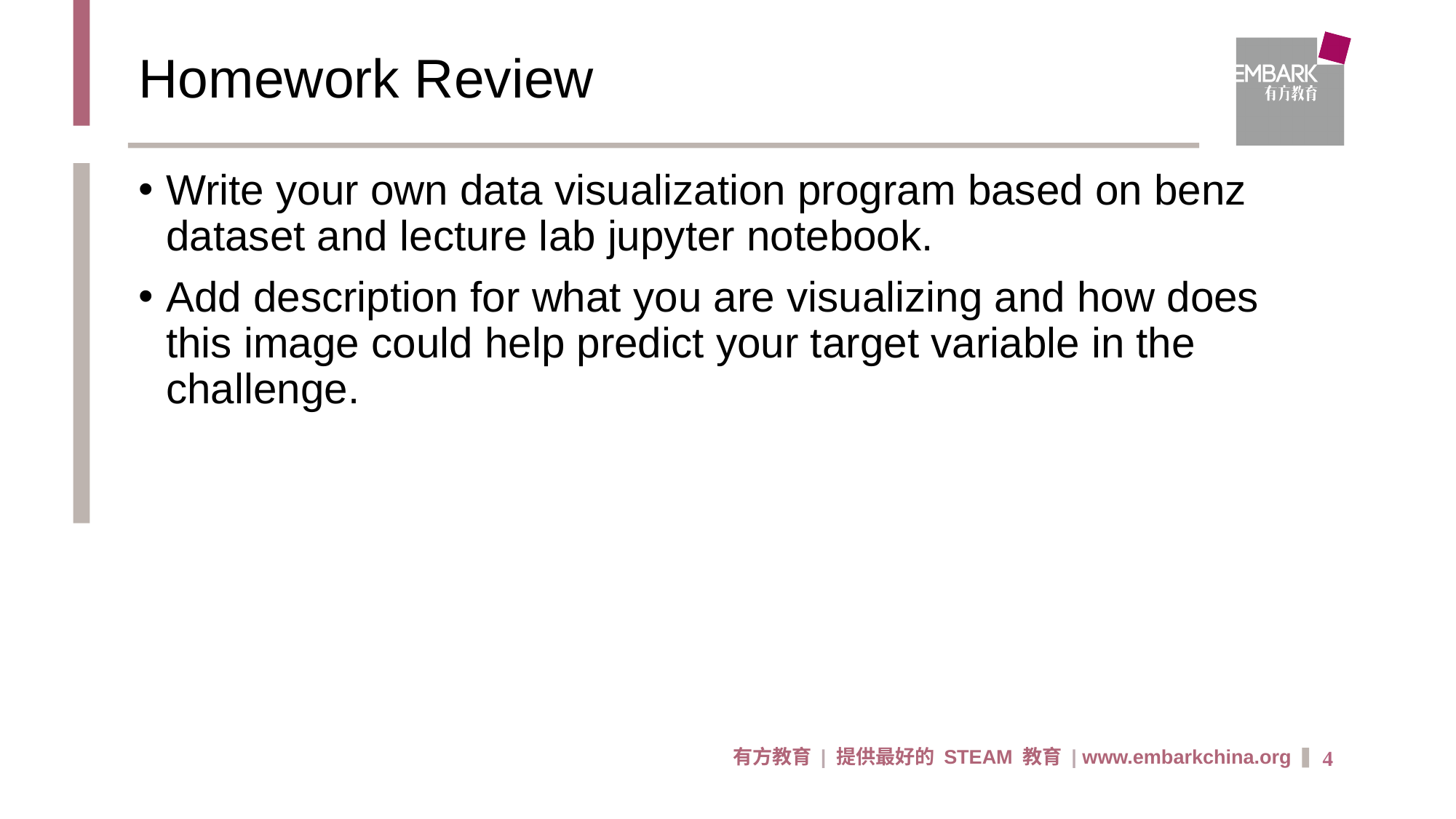

# Homework Review
Write your own data visualization program based on benz dataset and lecture lab jupyter notebook.
Add description for what you are visualizing and how does this image could help predict your target variable in the challenge.
4